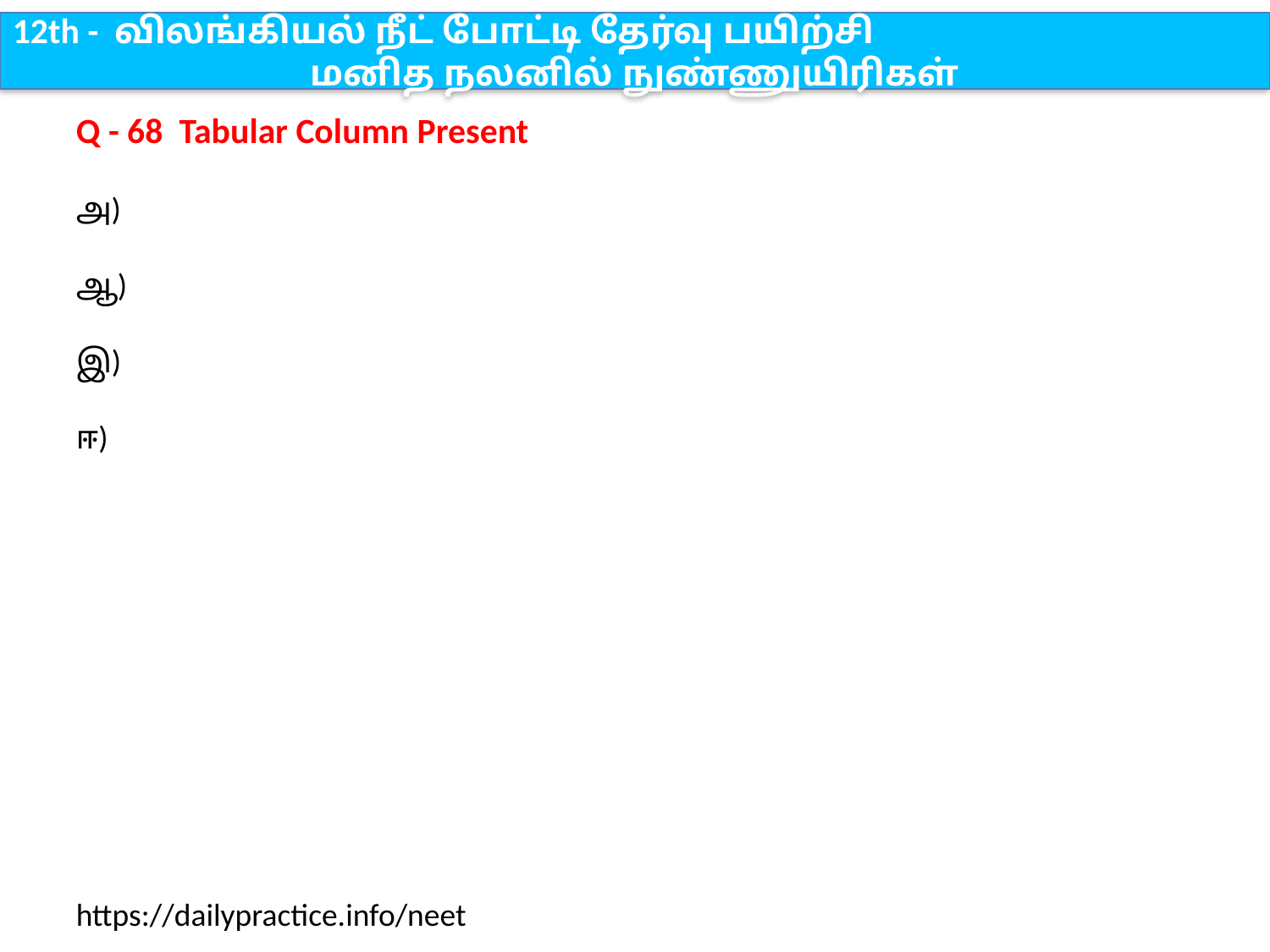

12th -  விலங்கியல் நீட் போட்டி தேர்வு பயிற்சி
மனித நலனில் நுண்ணுயிரிகள்

Q - 68  Tabular Column Present

அ)

ஆ)

இ)

ஈ)
https://dailypractice.info/neet